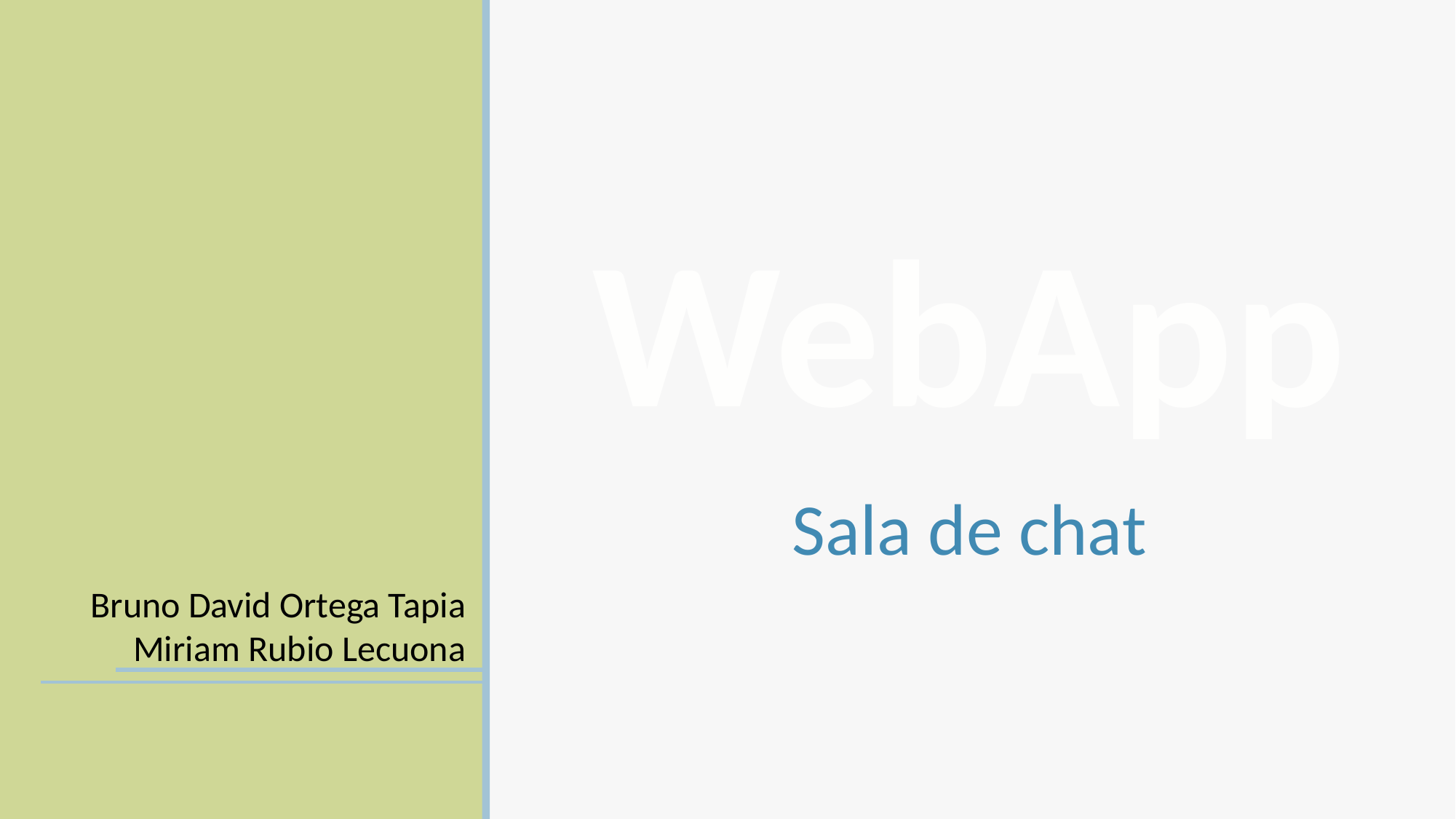

WebApp
Sala de chat
Bruno David Ortega Tapia
Miriam Rubio Lecuona